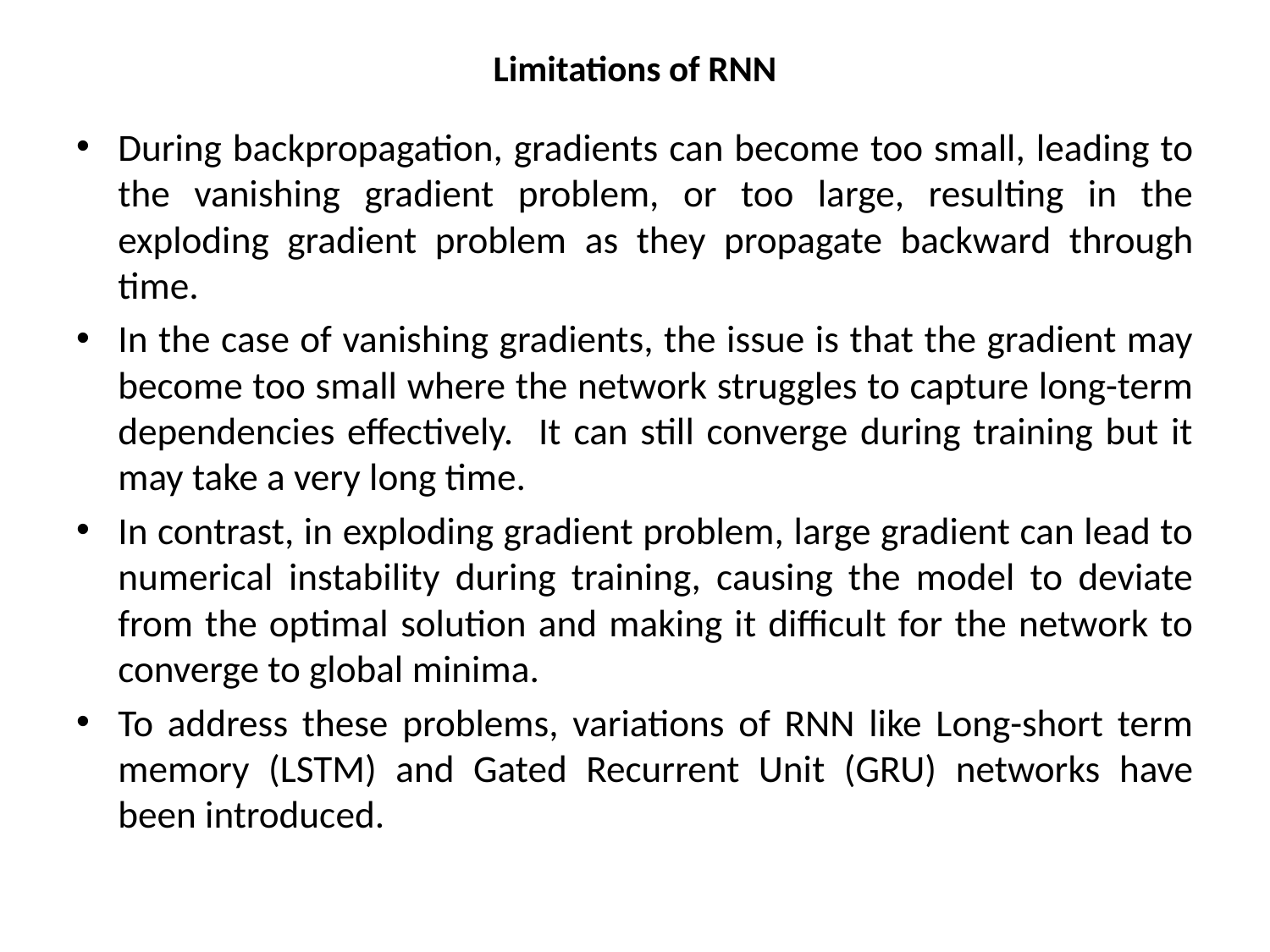

# Limitations of RNN
During backpropagation, gradients can become too small, leading to the vanishing gradient problem, or too large, resulting in the exploding gradient problem as they propagate backward through time.
In the case of vanishing gradients, the issue is that the gradient may become too small where the network struggles to capture long-term dependencies effectively.  It can still converge during training but it may take a very long time.
In contrast, in exploding gradient problem, large gradient can lead to numerical instability during training, causing the model to deviate from the optimal solution and making it difficult for the network to converge to global minima.
To address these problems, variations of RNN like Long-short term memory (LSTM) and Gated Recurrent Unit (GRU) networks have been introduced.